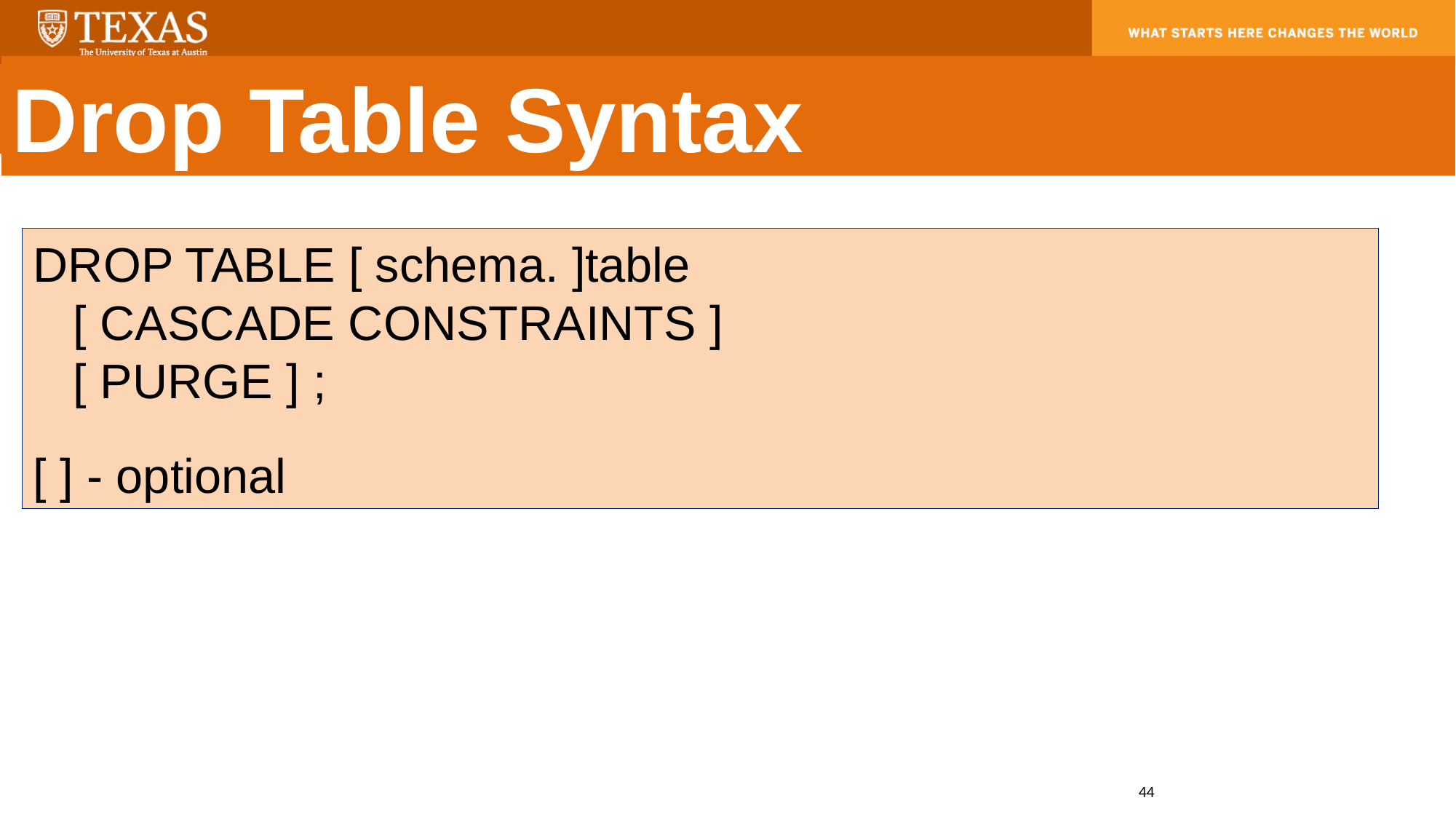

Drop Table Syntax

DROP TABLE [ schema. ]table
   [ CASCADE CONSTRAINTS ]
   [ PURGE ] ;
[ ] - optional
44